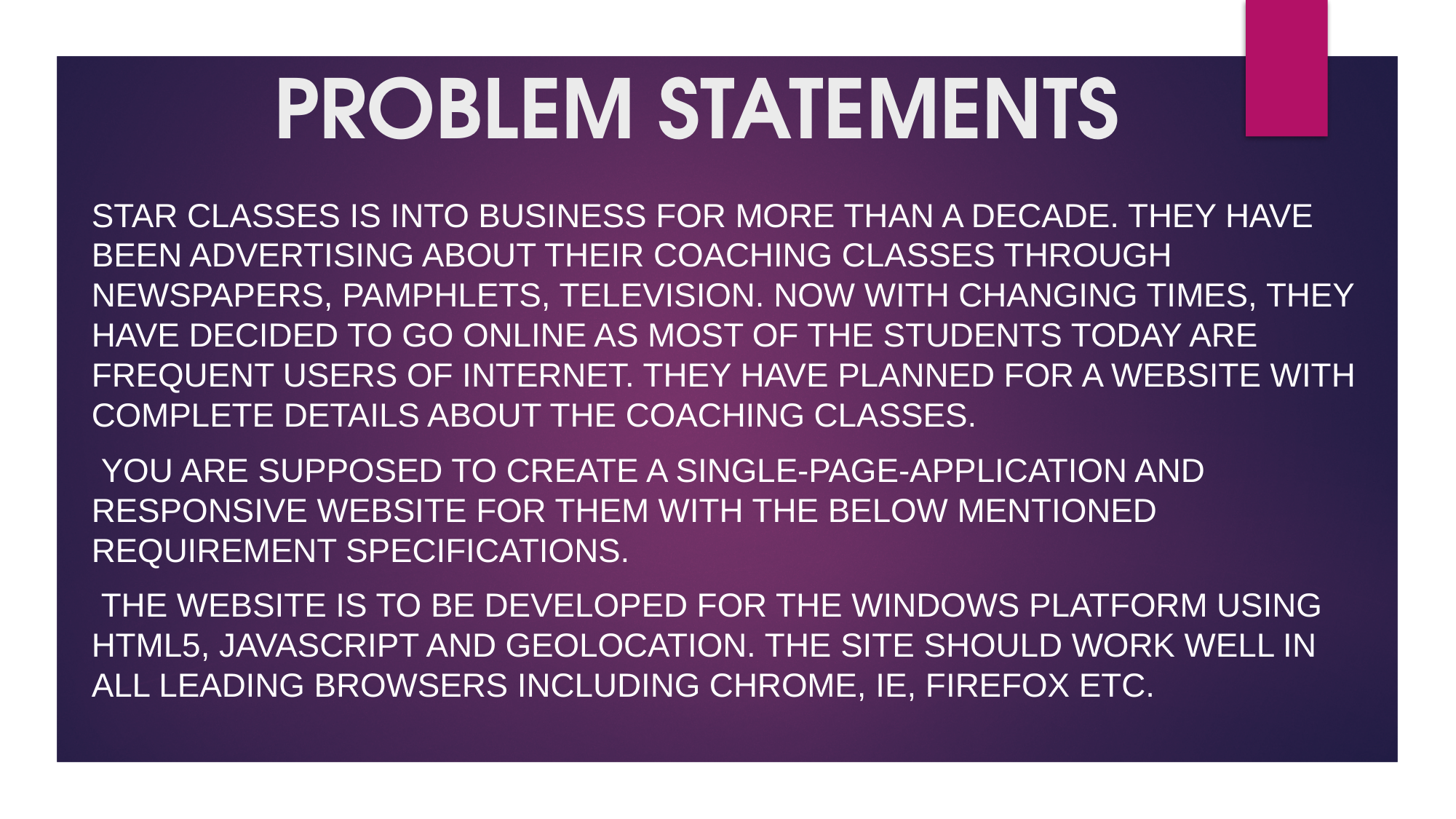

# PROBLEM STATEMENTS
Star Classes is into business for more than a decade. They have been advertising about their coaching classes through newspapers, pamphlets, television. Now with changing times, they have decided to go online as most of the students today are frequent users of Internet. They have planned for a website with complete details about the Coaching classes.
 You are supposed to create a Single-Page-Application and responsive Website for them with the below mentioned requirement specifications.
 The website is to be developed for the Windows Platform using HTML5, JavaScript and Geolocation. The site should work well in all leading browsers including Chrome, IE, Firefox etc.